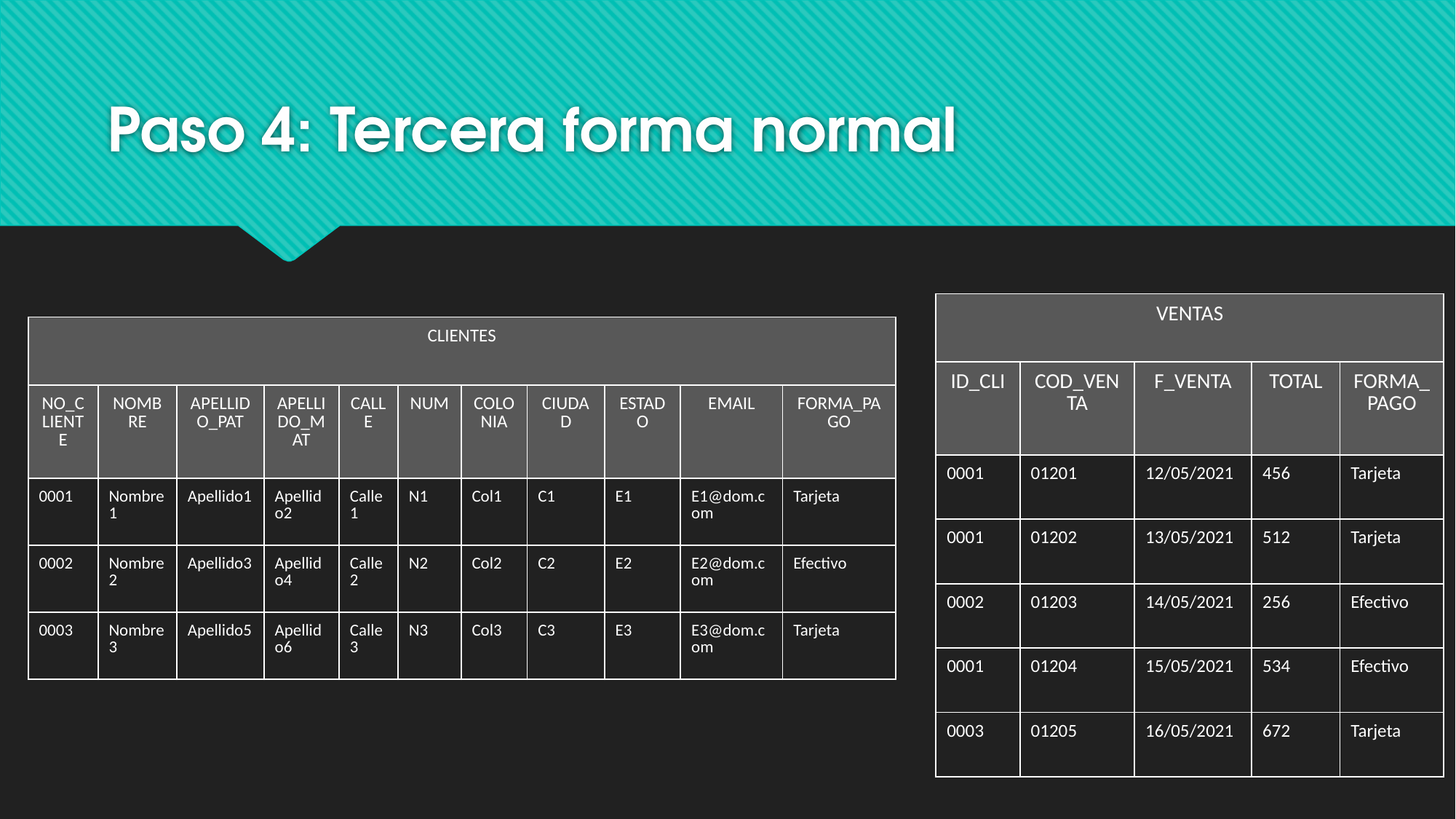

# Paso 4: Tercera forma normal
| VENTAS |  |  |  |  |
| --- | --- | --- | --- | --- |
| ID\_CLI | COD\_VENTA | F\_VENTA | TOTAL | FORMA\_PAGO |
| 0001 | 01201 | 12/05/2021 | 456 | Tarjeta |
| 0001 | 01202 | 13/05/2021 | 512 | Tarjeta |
| 0002 | 01203 | 14/05/2021 | 256 | Efectivo |
| 0001 | 01204 | 15/05/2021 | 534 | Efectivo |
| 0003 | 01205 | 16/05/2021 | 672 | Tarjeta |
| CLIENTES |  |  |  |  |  |  |  |  |  |  |
| --- | --- | --- | --- | --- | --- | --- | --- | --- | --- | --- |
| NO\_CLIENTE | NOMBRE | APELLIDO\_PAT | APELLIDO\_MAT | CALLE | NUM | COLONIA | CIUDAD | ESTADO | EMAIL | FORMA\_PAGO |
| 0001 | Nombre1 | Apellido1 | Apellido2 | Calle1 | N1 | Col1 | C1 | E1 | E1@dom.com | Tarjeta |
| 0002 | Nombre2 | Apellido3 | Apellido4 | Calle2 | N2 | Col2 | C2 | E2 | E2@dom.com | Efectivo |
| 0003 | Nombre3 | Apellido5 | Apellido6 | Calle3 | N3 | Col3 | C3 | E3 | E3@dom.com | Tarjeta |